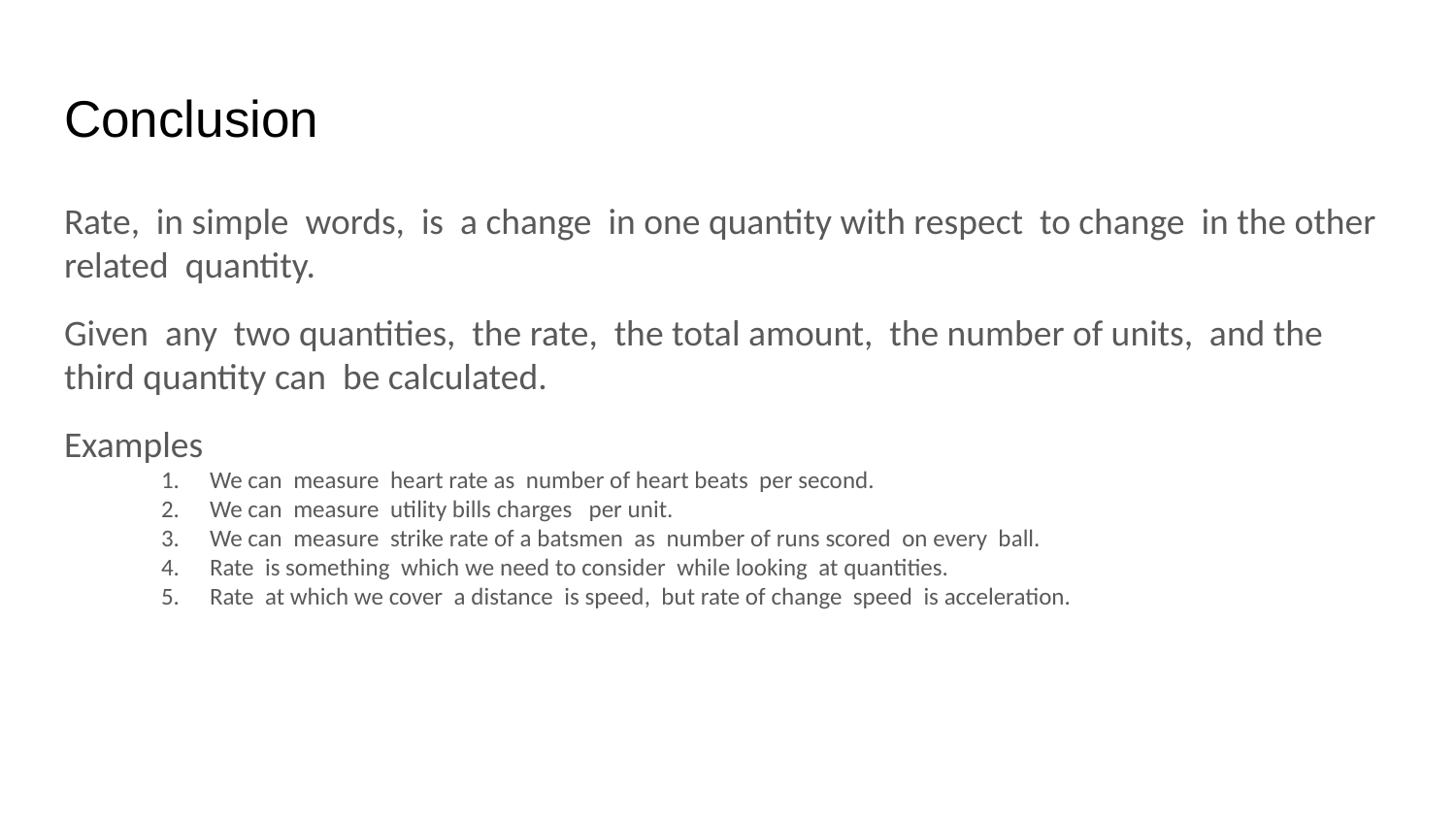

# Conclusion
Rate,  in simple  words,  is  a change  in one quantity with respect  to change  in the other related  quantity.
Given  any  two quantities,  the rate,  the total amount,  the number of units,  and the third quantity can  be calculated.
Examples
We can  measure  heart rate as  number of heart beats  per second.
We can  measure  utility bills charges   per unit.
We can  measure  strike rate of a batsmen  as  number of runs scored  on every  ball.
Rate  is something  which we need to consider  while looking  at quantities.
Rate  at which we cover  a distance  is speed,  but rate of change  speed  is acceleration.